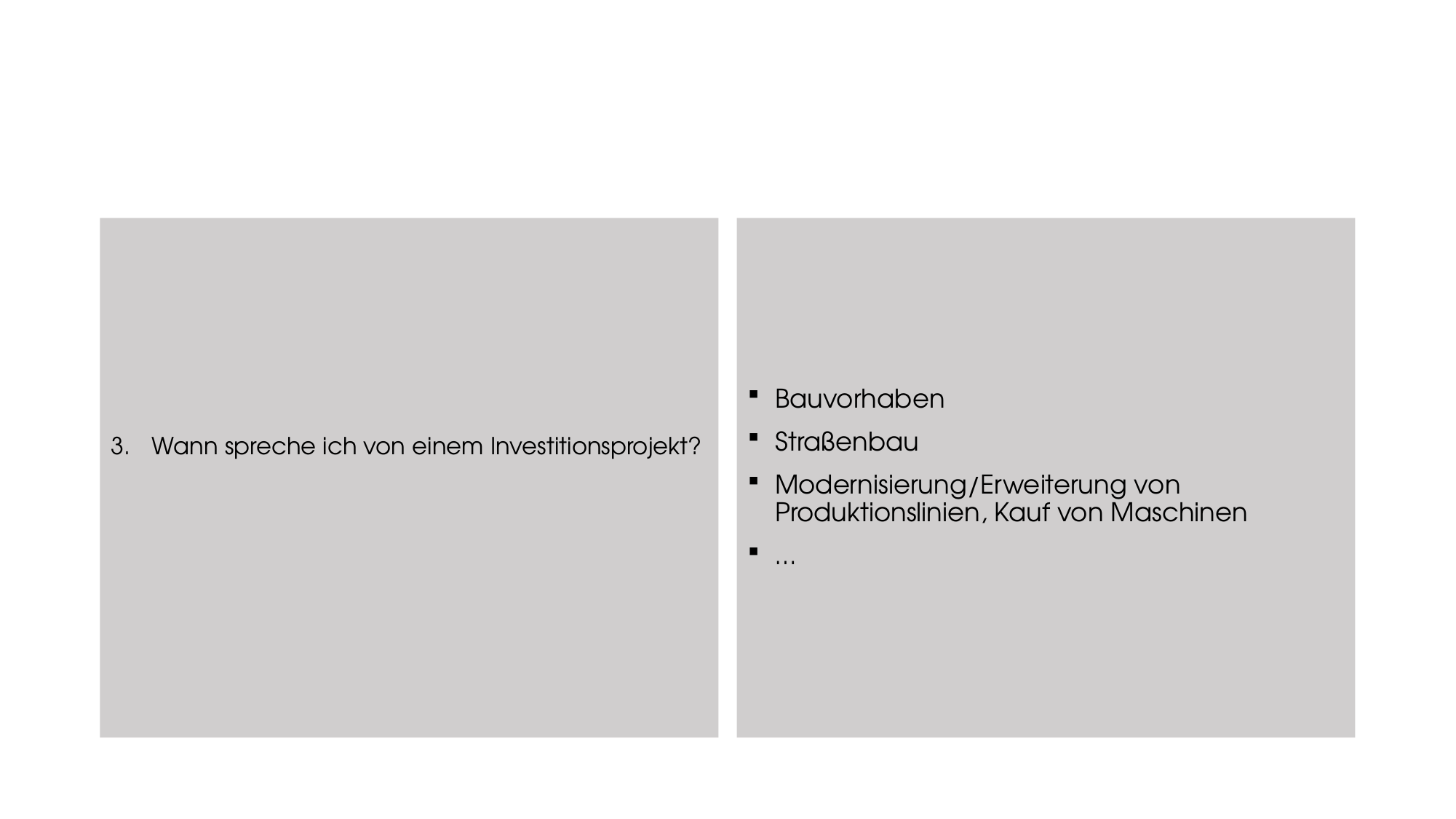

Wann spreche ich von einem Investitionsprojekt?

Bauvorhaben
Straßenbau
Modernisierung/Erweiterung von Produktionslinien, Kauf von Maschinen
…